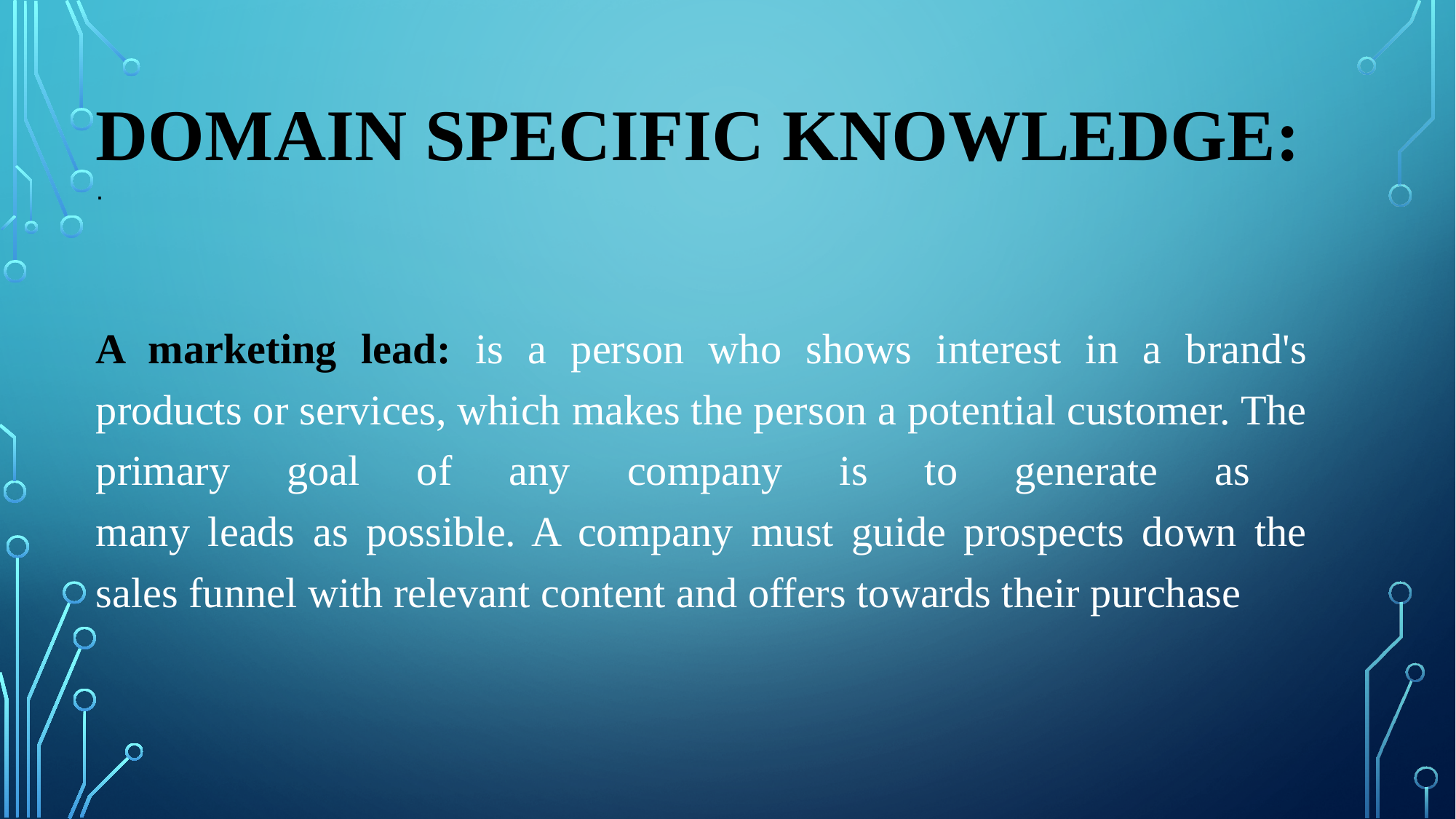

# Domain Specific Knowledge: .
A marketing lead: is a person who shows interest in a brand's products or services, which makes the person a potential customer. The primary goal of any company is to generate as
many leads as possible. A company must guide prospects down the sales funnel with relevant content and offers towards their purchase